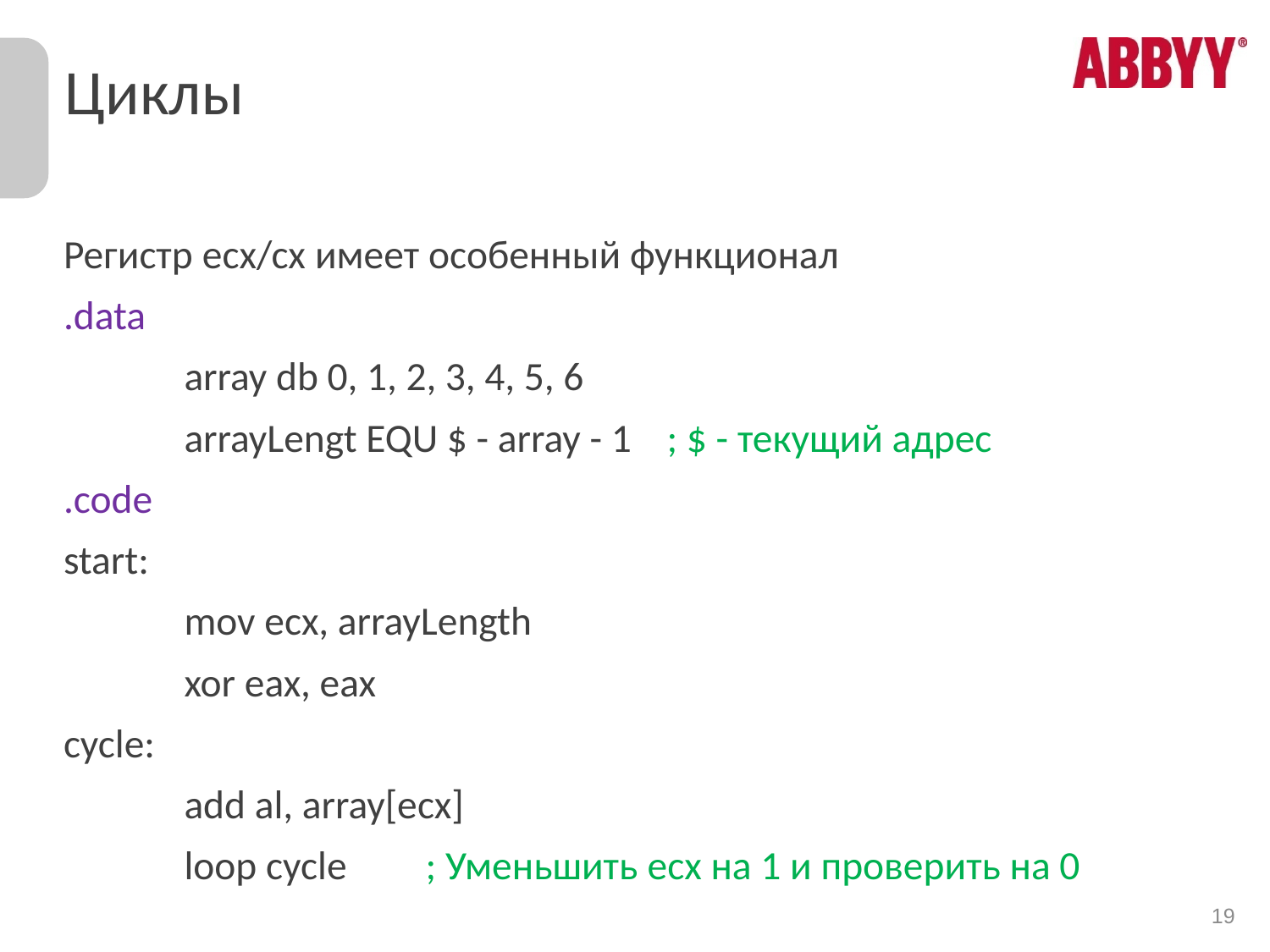

# Циклы
Регистр ecx/cx имеет особенный функционал
.data
	array db 0, 1, 2, 3, 4, 5, 6
	arrayLengt EQU $ - array - 1	; $ - текущий адрес
.code
start:
	mov ecx, arrayLength
	xor eax, eax
cycle:
	add al, array[ecx]
	loop cycle	; Уменьшить ecx на 1 и проверить на 0

19